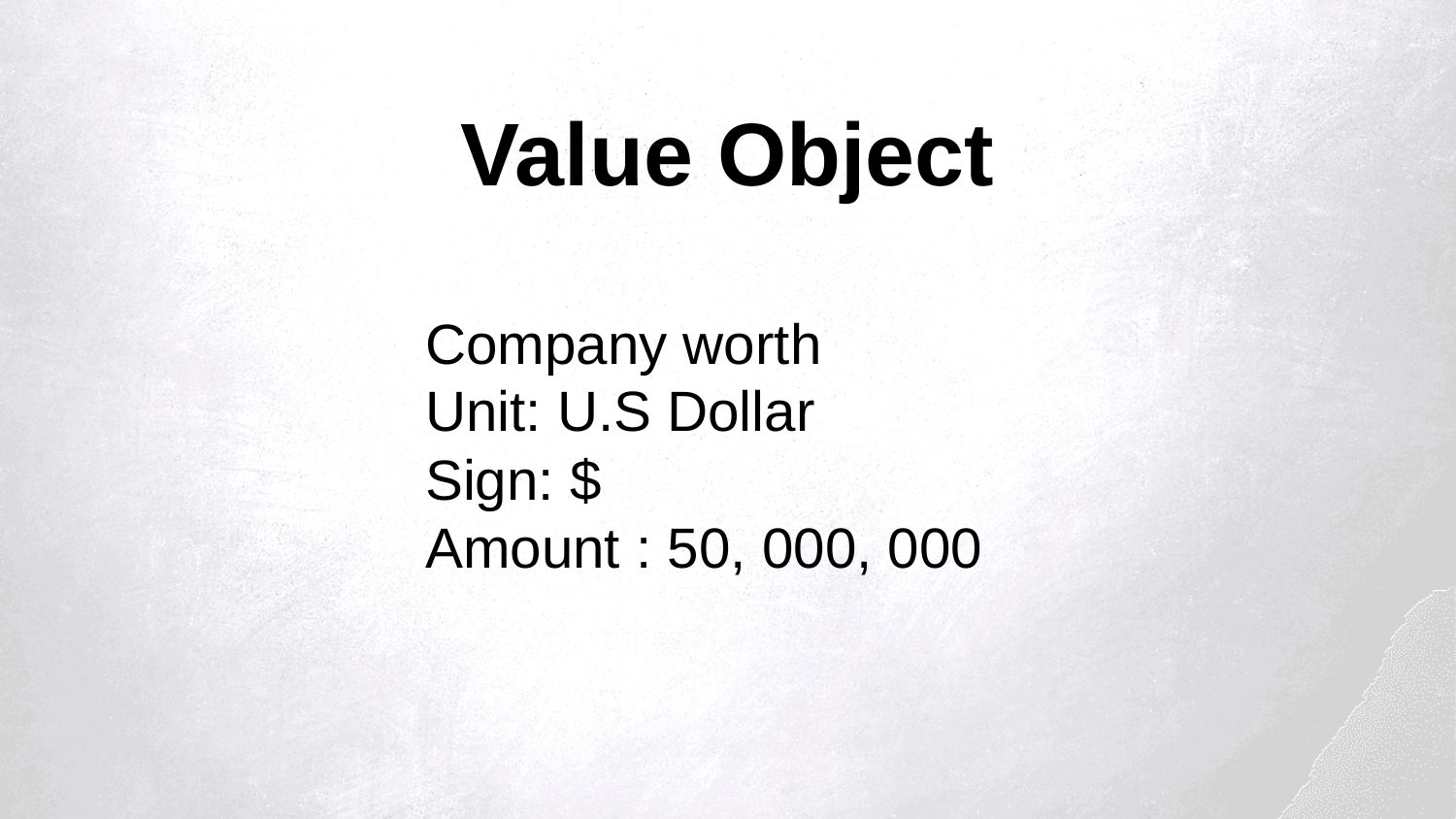

Value Object
Company worth
Unit: U.S Dollar
Sign: $
Amount : 50, 000, 000